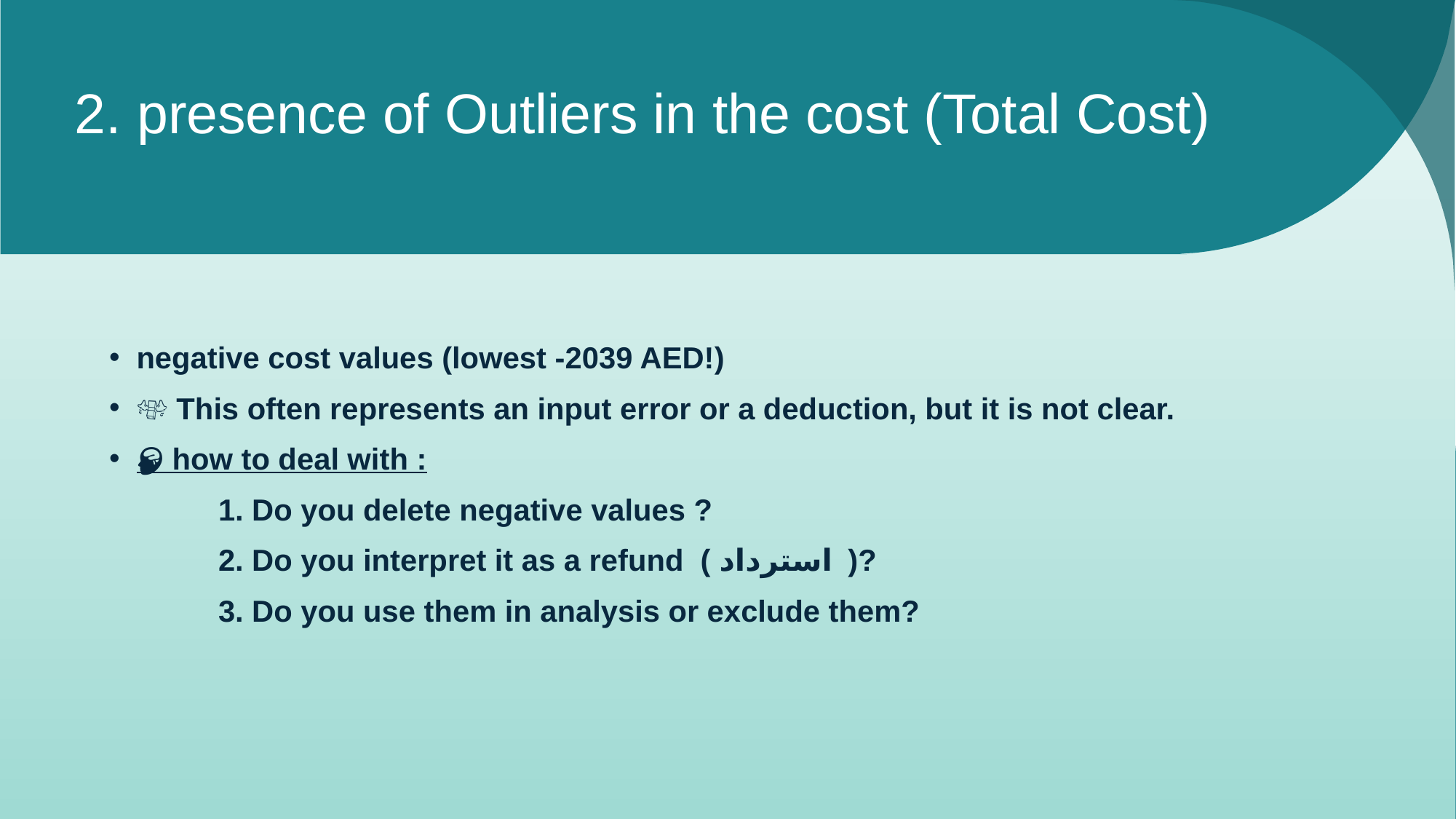

# 2. presence of Outliers in the cost (Total Cost)
negative cost values (lowest -2039 AED!)
💸 This often represents an input error or a deduction, but it is not clear.
🧠 how to deal with :
 	1. Do you delete negative values ?
	2. Do you interpret it as a refund  ( استرداد  )?
	3. Do you use them in analysis or exclude them?